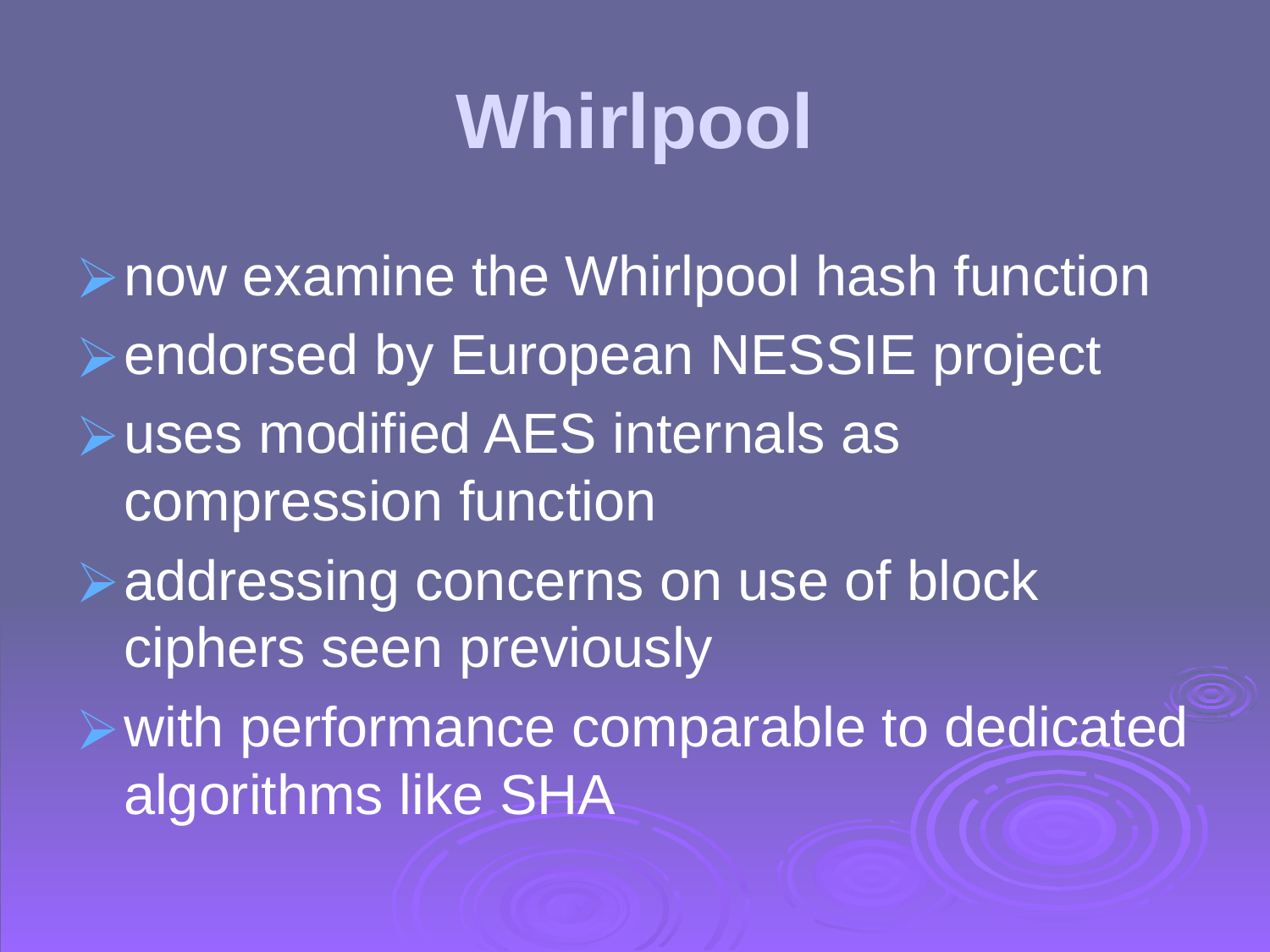

# Whirlpool
now examine the Whirlpool hash function
endorsed by European NESSIE project
uses modified AES internals as compression function
addressing concerns on use of block ciphers seen previously
with performance comparable to dedicated algorithms like SHA